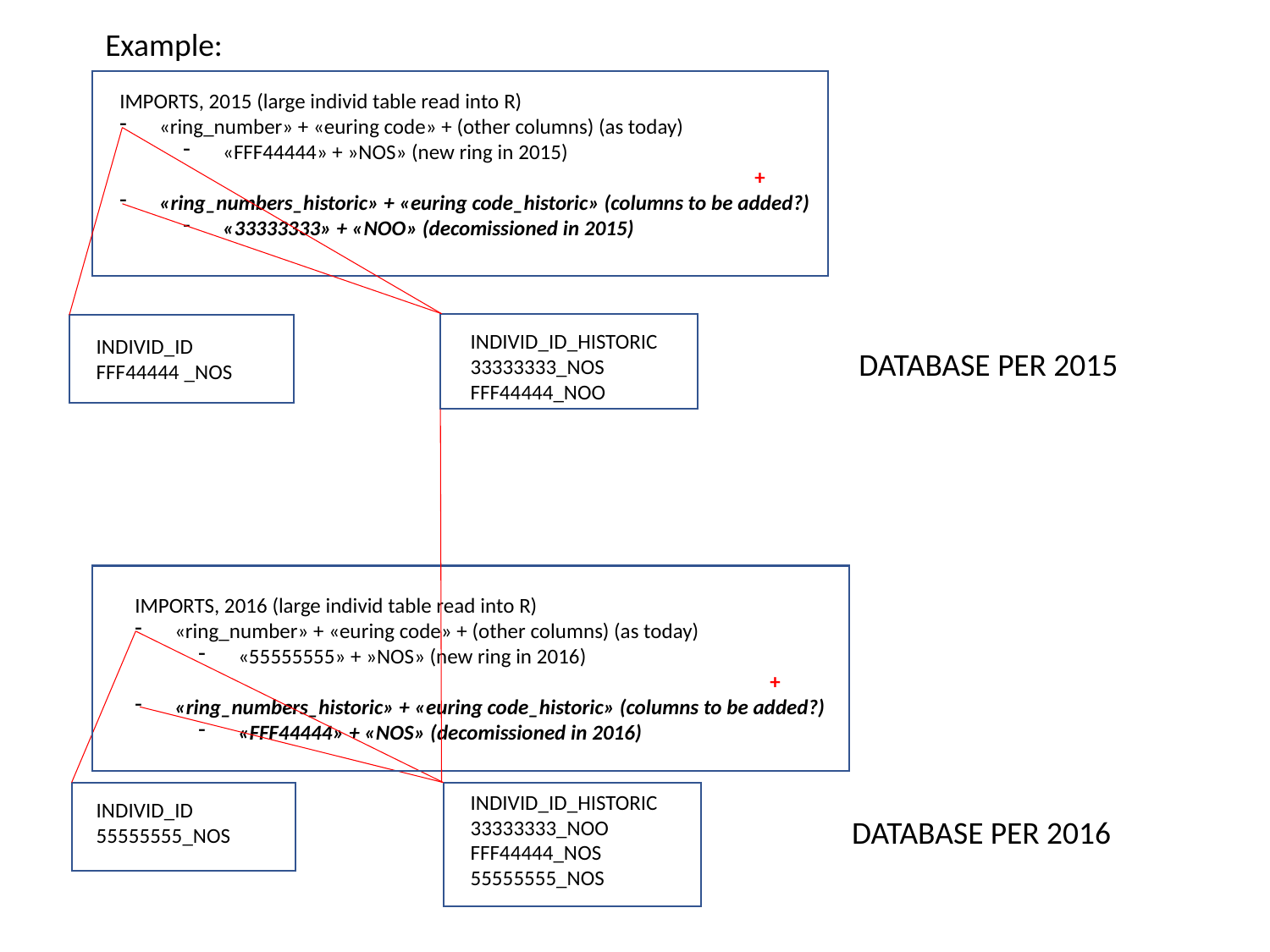

Example:

IMPORTS, 2015 (large individ table read into R)
«ring_number» + «euring code» + (other columns) (as today)
«FFF44444» + »NOS» (new ring in 2015)
					+
«ring_numbers_historic» + «euring code_historic» (columns to be added?)
«33333333» + «NOO» (decomissioned in 2015)

INDIVID_ID_HISTORIC
33333333_NOS
FFF44444_NOO

INDIVID_ID
FFF44444 _NOS
DATABASE PER 2015

IMPORTS, 2016 (large individ table read into R)
«ring_number» + «euring code» + (other columns) (as today)
«55555555» + »NOS» (new ring in 2016)
					+
«ring_numbers_historic» + «euring code_historic» (columns to be added?)
«FFF44444» + «NOS» (decomissioned in 2016)

INDIVID_ID_HISTORIC
33333333_NOO
FFF44444_NOS
55555555_NOS

INDIVID_ID
55555555_NOS
DATABASE PER 2016